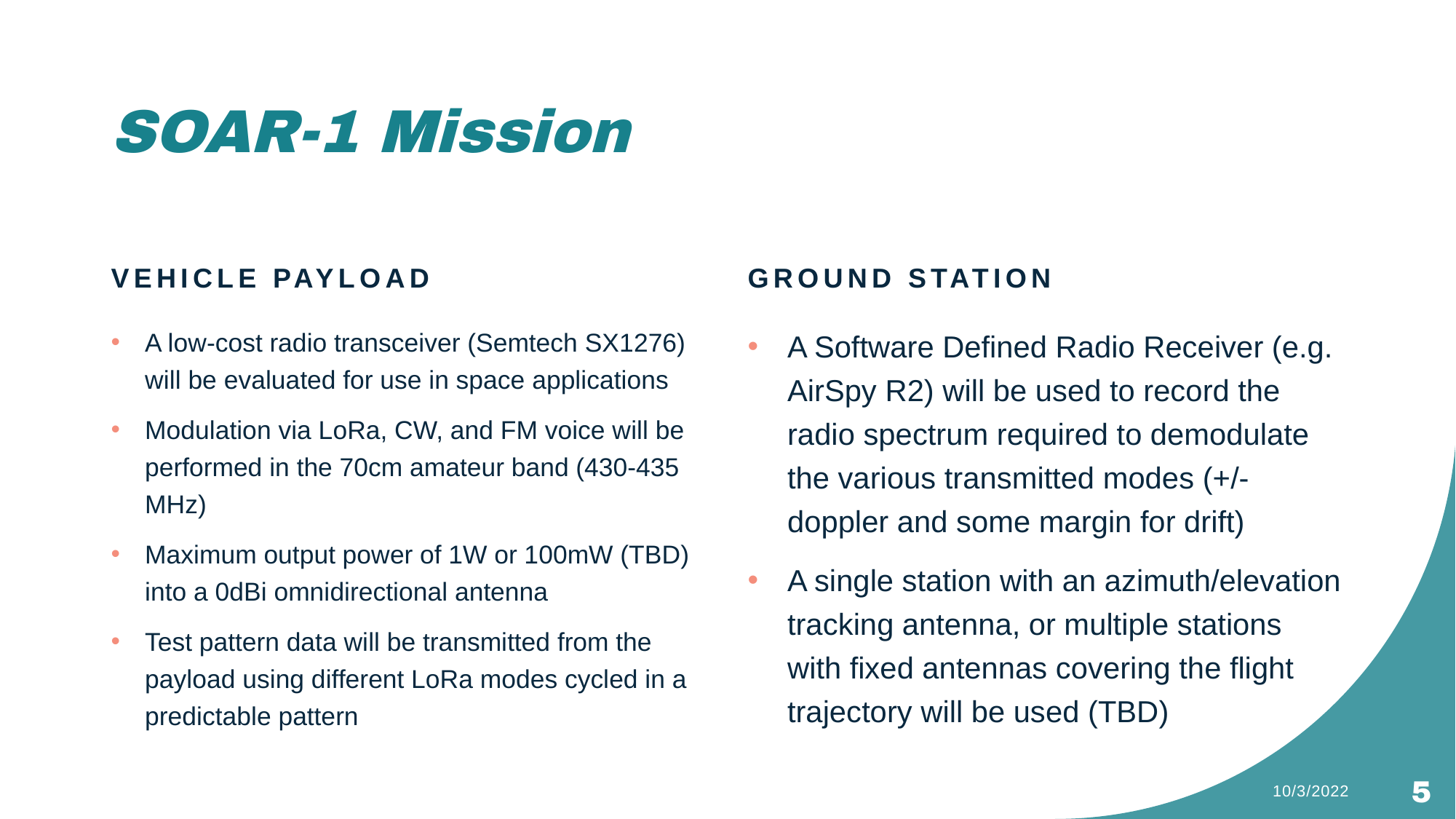

# SOAR-1 Mission
VEHICLE PAYLOAD
GROUND STATION
A low-cost radio transceiver (Semtech SX1276) will be evaluated for use in space applications
Modulation via LoRa, CW, and FM voice will be performed in the 70cm amateur band (430-435 MHz)
Maximum output power of 1W or 100mW (TBD) into a 0dBi omnidirectional antenna
Test pattern data will be transmitted from the payload using different LoRa modes cycled in a predictable pattern

A Software Defined Radio Receiver (e.g. AirSpy R2) will be used to record the radio spectrum required to demodulate the various transmitted modes (+/- doppler and some margin for drift)
A single station with an azimuth/elevation tracking antenna, or multiple stations with fixed antennas covering the flight trajectory will be used (TBD)
10/3/2022
5